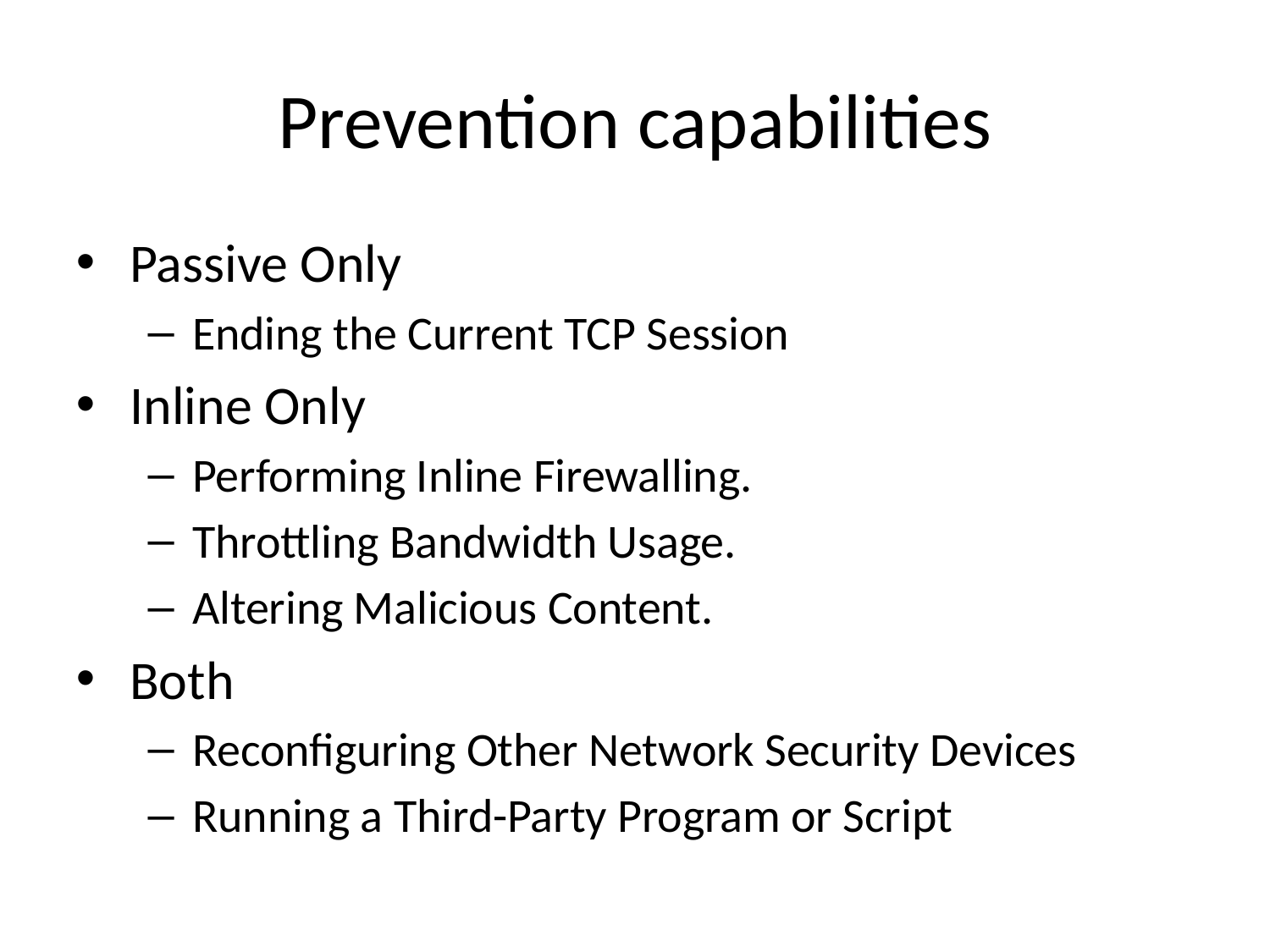

Prevention capabilities
Passive Only
Ending the Current TCP Session
Inline Only
Performing Inline Firewalling.
Throttling Bandwidth Usage.
Altering Malicious Content.
Both
Reconfiguring Other Network Security Devices
Running a Third-Party Program or Script